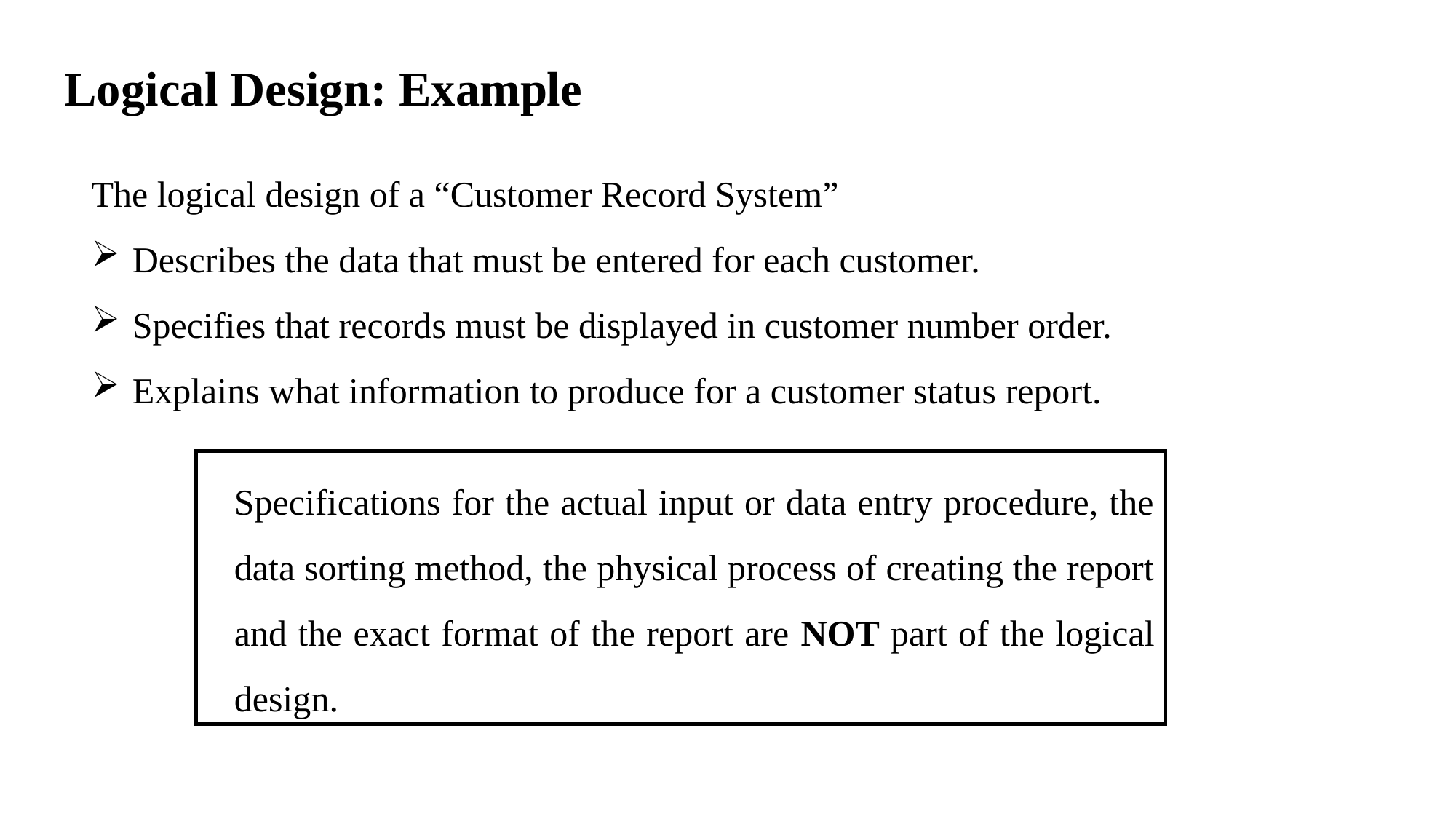

# Logical Design: Example
The logical design of a “Customer Record System”
Describes the data that must be entered for each customer.
Specifies that records must be displayed in customer number order.
Explains what information to produce for a customer status report.
Specifications for the actual input or data entry procedure, the data sorting method, the physical process of creating the report and the exact format of the report are NOT part of the logical design.
6